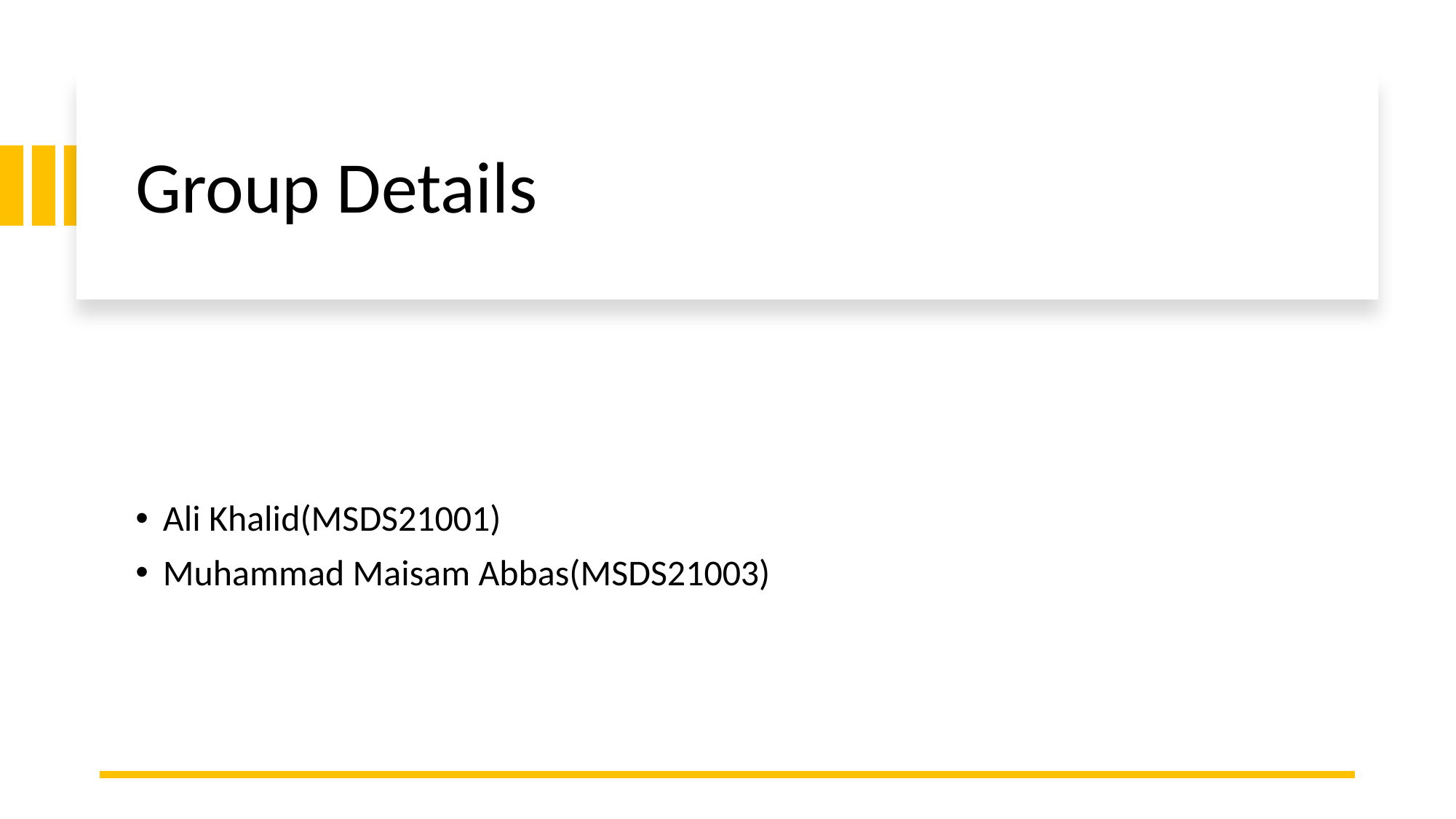

# Group Details

Ali Khalid(MSDS21001)
Muhammad Maisam Abbas(MSDS21003)